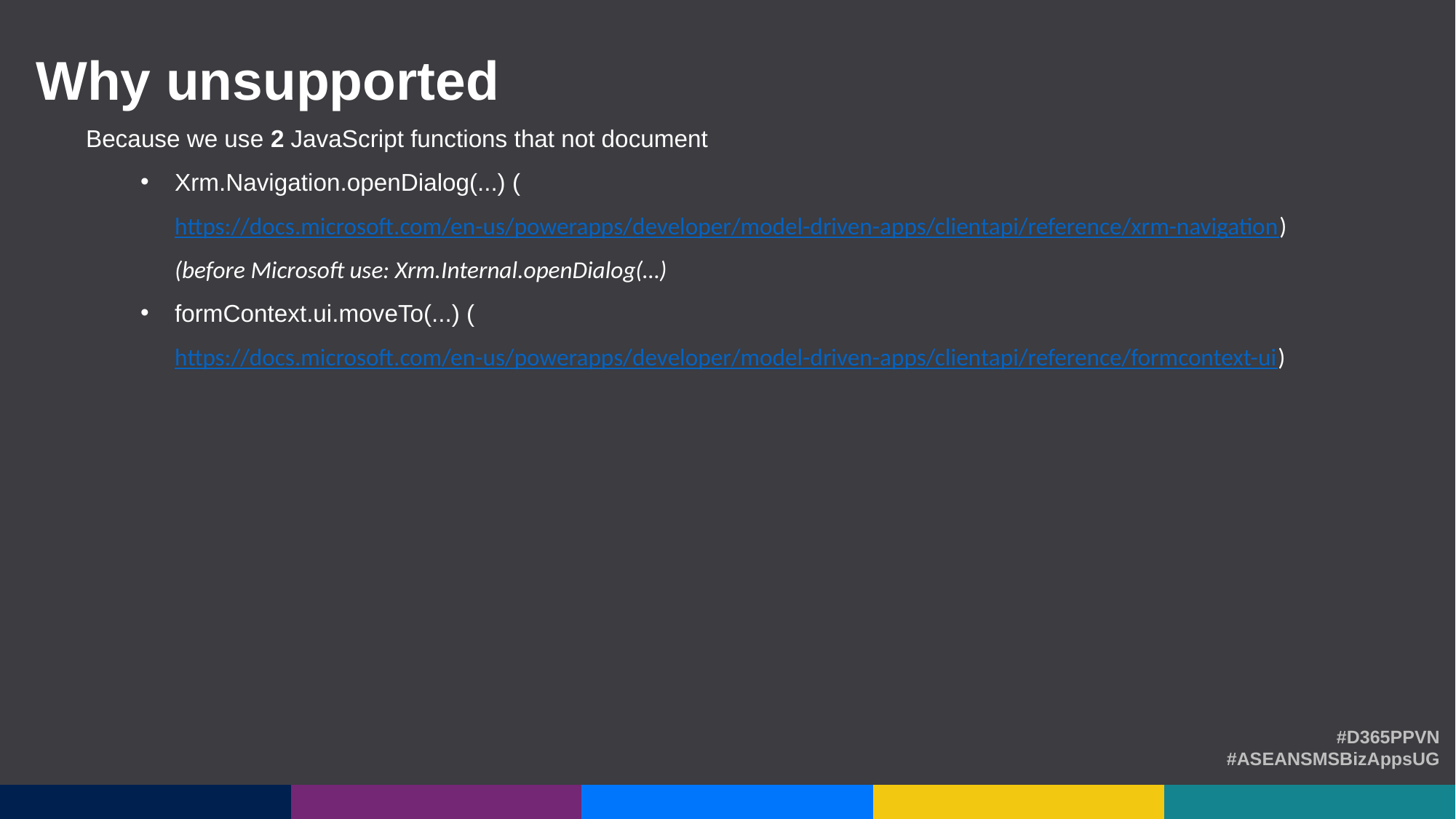

Why unsupported
Because we use 2 JavaScript functions that not document
Xrm.Navigation.openDialog(...) (https://docs.microsoft.com/en-us/powerapps/developer/model-driven-apps/clientapi/reference/xrm-navigation) (before Microsoft use: Xrm.Internal.openDialog(…)
formContext.ui.moveTo(...) (https://docs.microsoft.com/en-us/powerapps/developer/model-driven-apps/clientapi/reference/formcontext-ui)

#D365PPVN
#ASEANSMSBizAppsUG